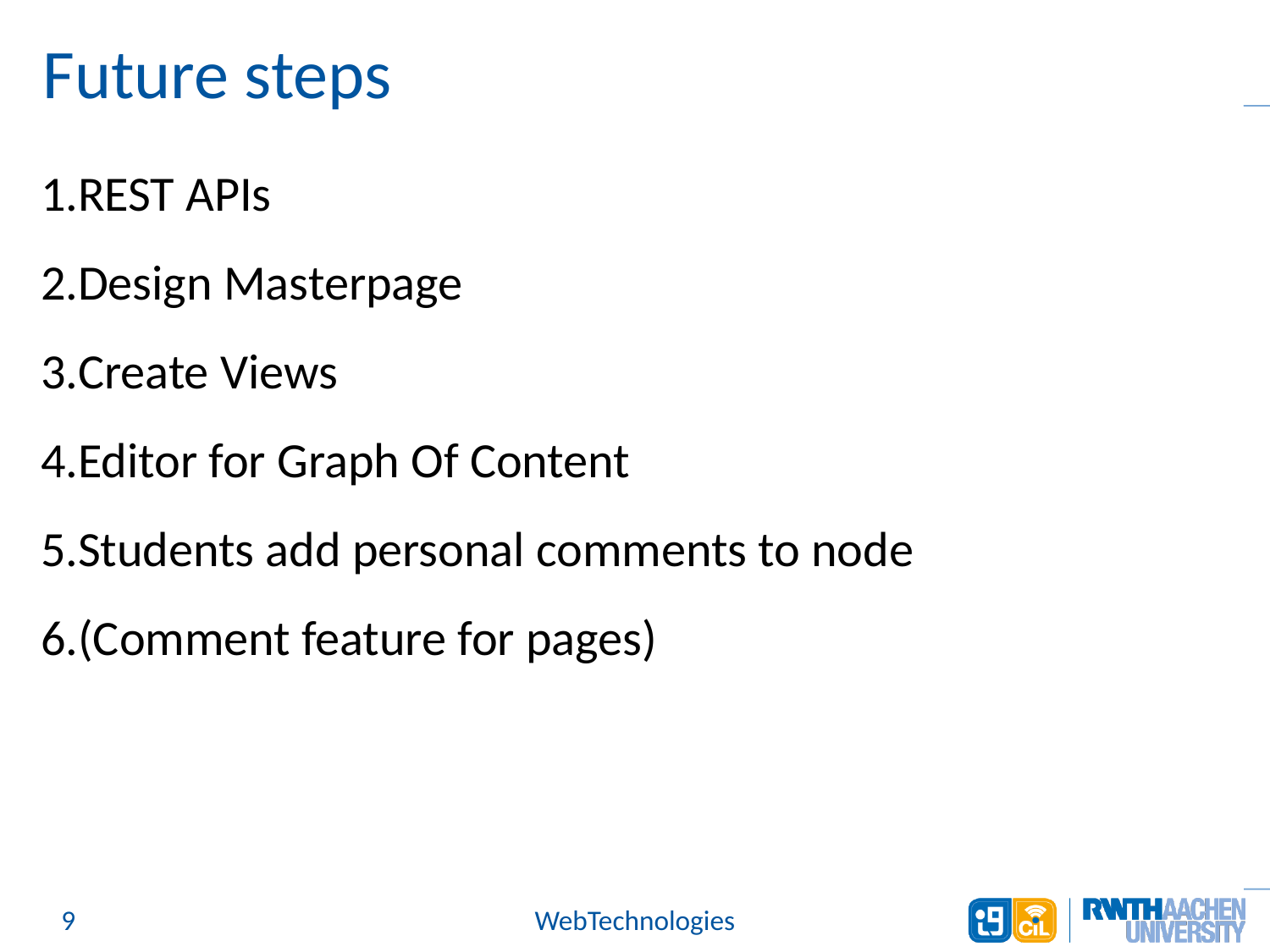

Future steps
REST APIs
Design Masterpage
Create Views
Editor for Graph Of Content
Students add personal comments to node
(Comment feature for pages)
9
WebTechnologies